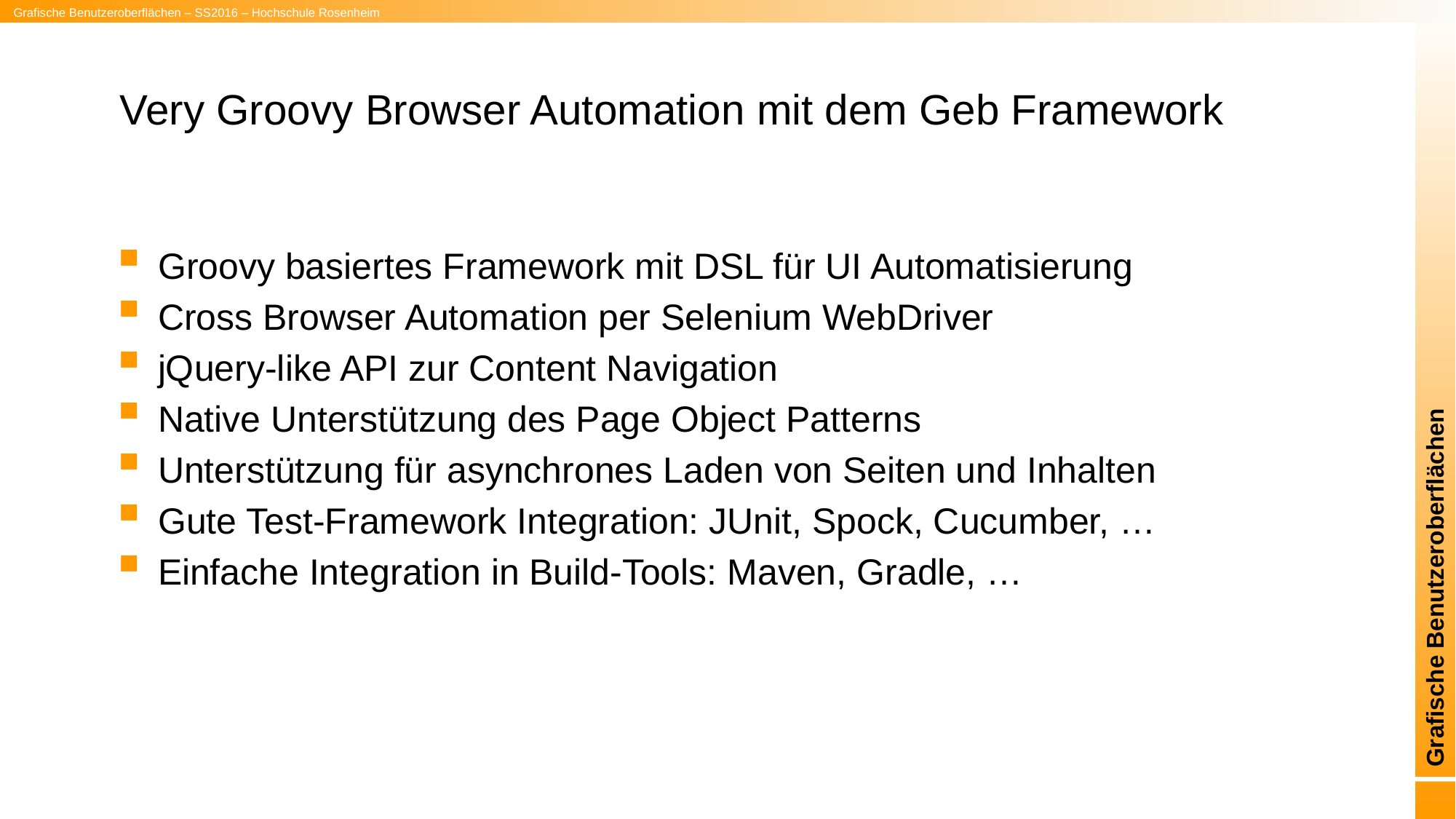

# Very Groovy Browser Automation mit dem Geb Framework
Groovy basiertes Framework mit DSL für UI Automatisierung
Cross Browser Automation per Selenium WebDriver
jQuery-like API zur Content Navigation
Native Unterstützung des Page Object Patterns
Unterstützung für asynchrones Laden von Seiten und Inhalten
Gute Test-Framework Integration: JUnit, Spock, Cucumber, …
Einfache Integration in Build-Tools: Maven, Gradle, …